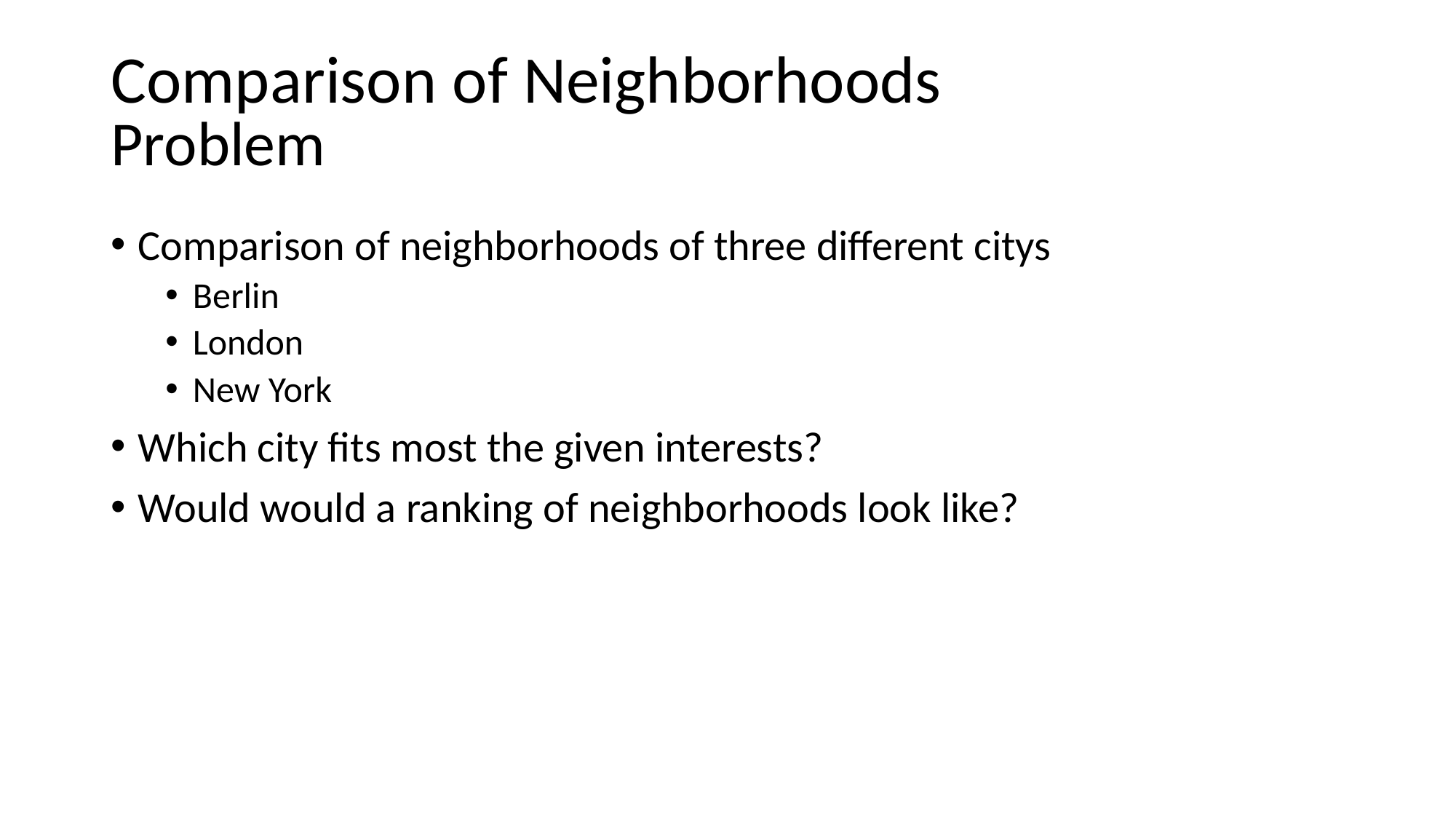

# Comparison of Neighborhoods
Problem
Comparison of neighborhoods of three different citys
Berlin
London
New York
Which city fits most the given interests?
Would would a ranking of neighborhoods look like?